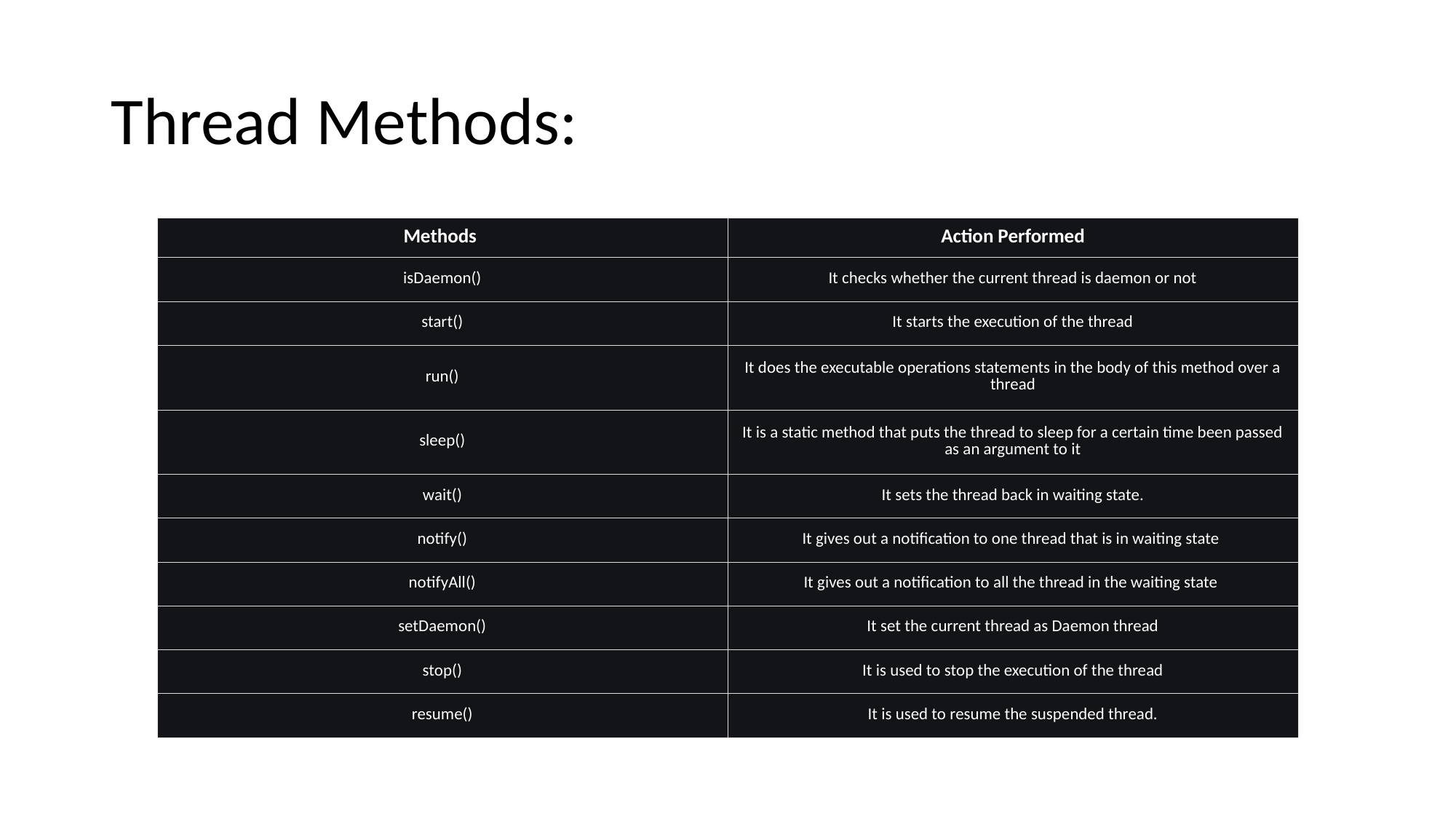

# Thread Methods:
| Methods | Action Performed |
| --- | --- |
| isDaemon() | It checks whether the current thread is daemon or not |
| start() | It starts the execution of the thread |
| run() | It does the executable operations statements in the body of this method over a thread |
| sleep() | It is a static method that puts the thread to sleep for a certain time been passed as an argument to it |
| wait() | It sets the thread back in waiting state. |
| notify() | It gives out a notification to one thread that is in waiting state |
| notifyAll() | It gives out a notification to all the thread in the waiting state |
| setDaemon() | It set the current thread as Daemon thread |
| stop() | It is used to stop the execution of the thread |
| resume() | It is used to resume the suspended thread. |